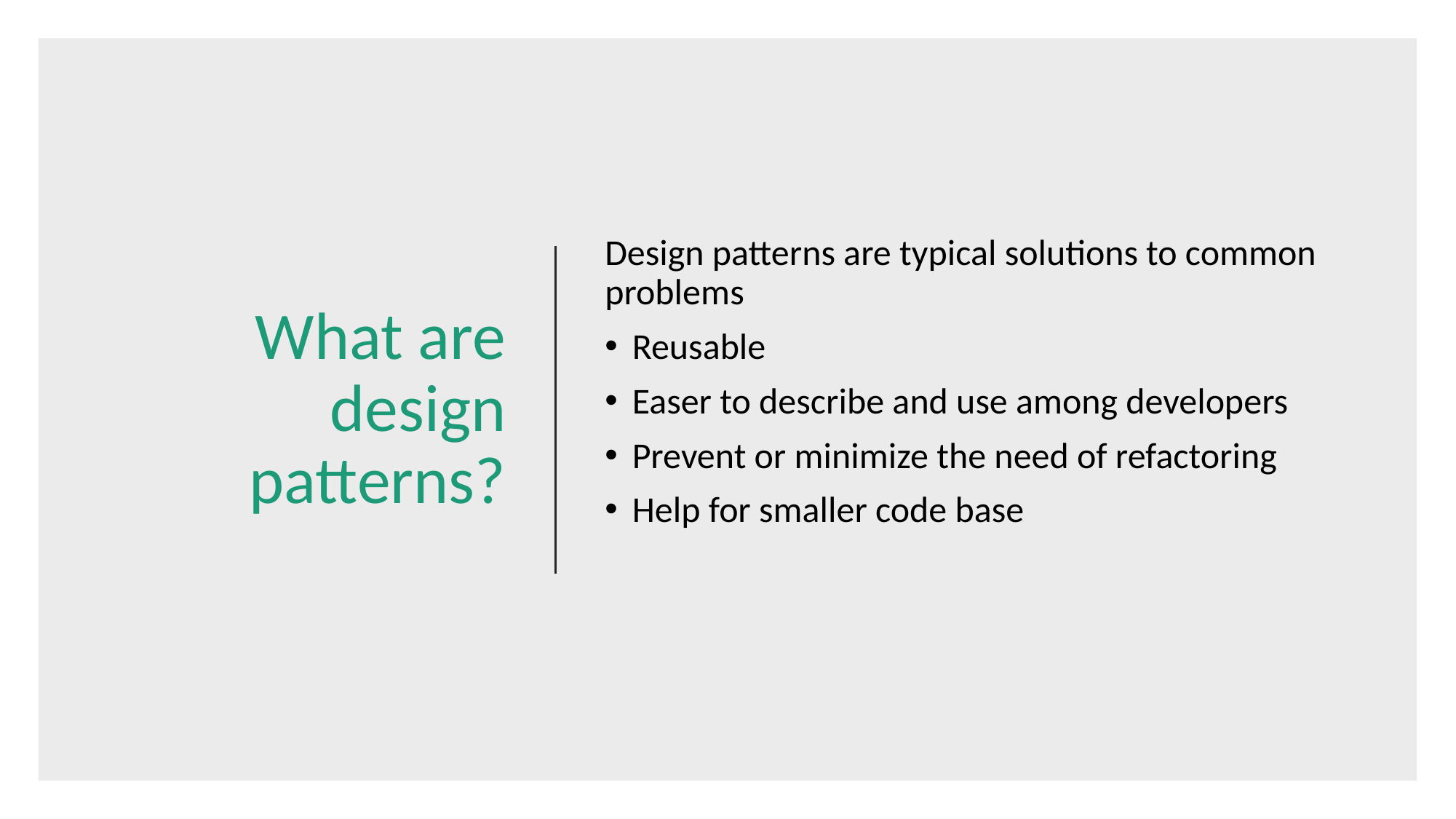

# What are design patterns?
Design patterns are typical solutions to common problems
Reusable
Easer to describe and use among developers
Prevent or minimize the need of refactoring
Help for smaller code base